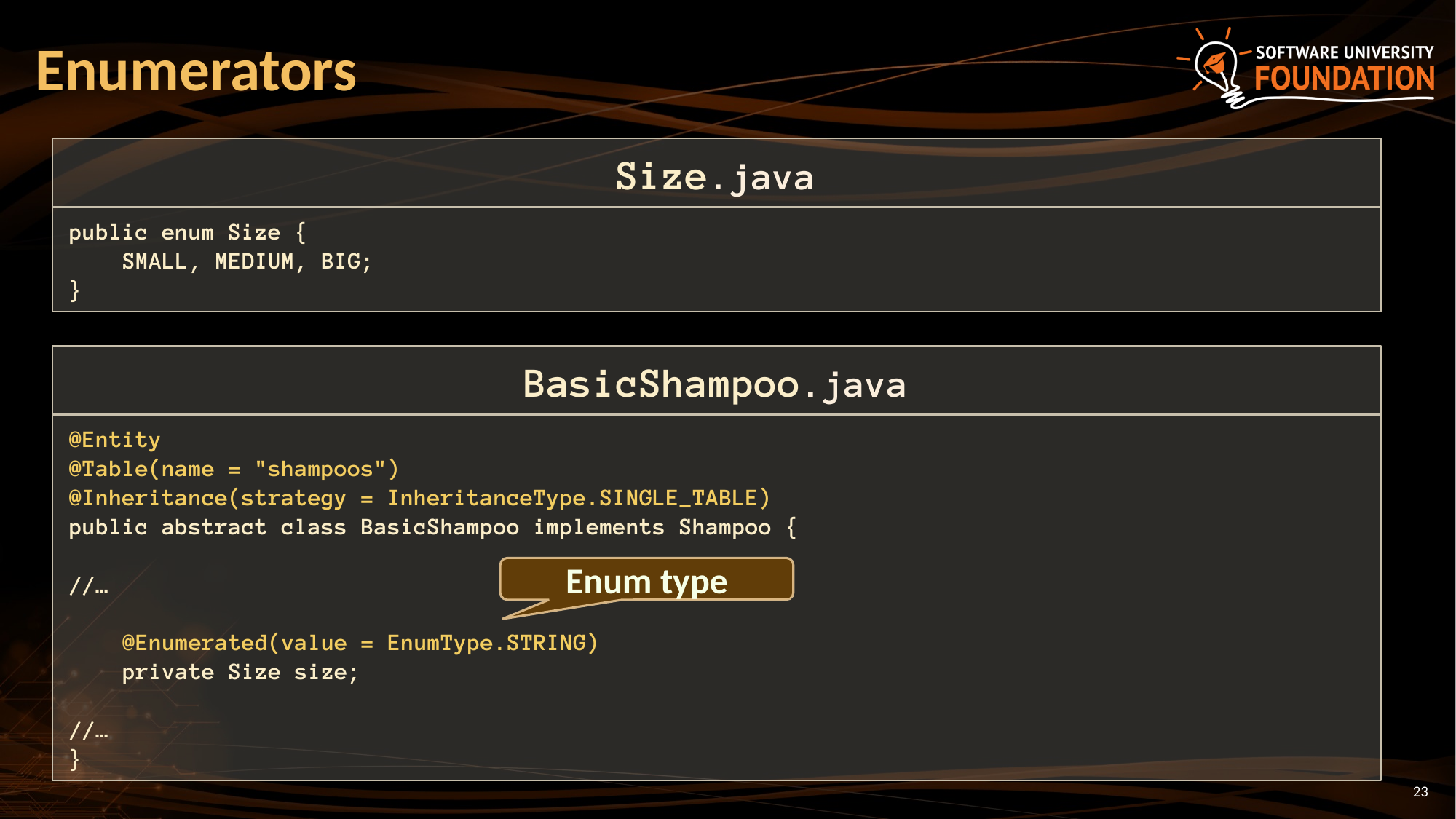

# Enumerators
Size.java
public enum Size {
    SMALL, MEDIUM, BIG;
}
BasicShampoo.java
@Entity
@Table(name = "shampoos")
@Inheritance(strategy = InheritanceType.SINGLE_TABLE)
public abstract class BasicShampoo implements Shampoo {

//…

    @Enumerated(value = EnumType.STRING)
    private Size size;

//…
}
Enum type
23